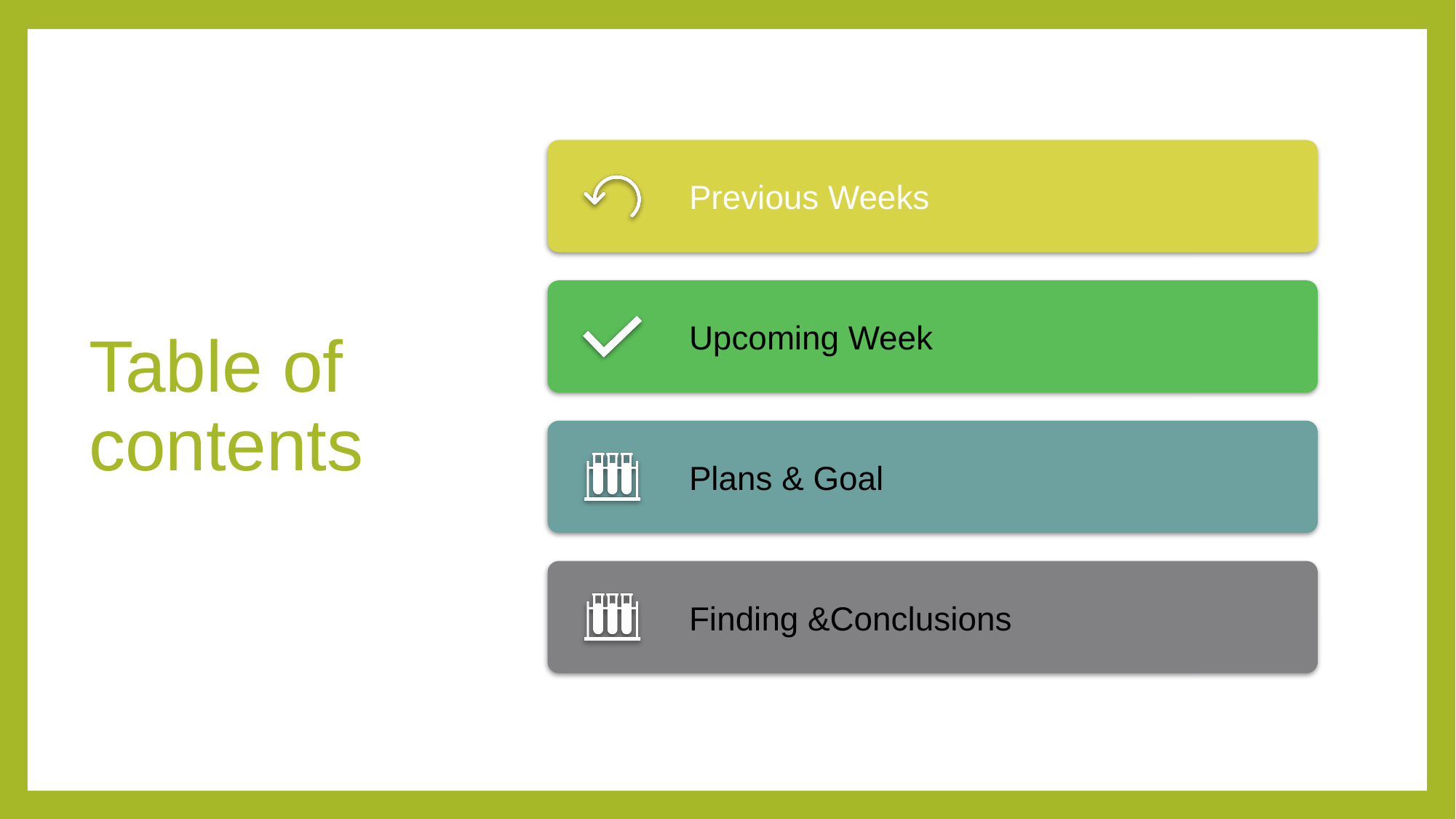

# Table of contents
Previous Weeks
Upcoming Week
Plans & Goal
Finding &Conclusions